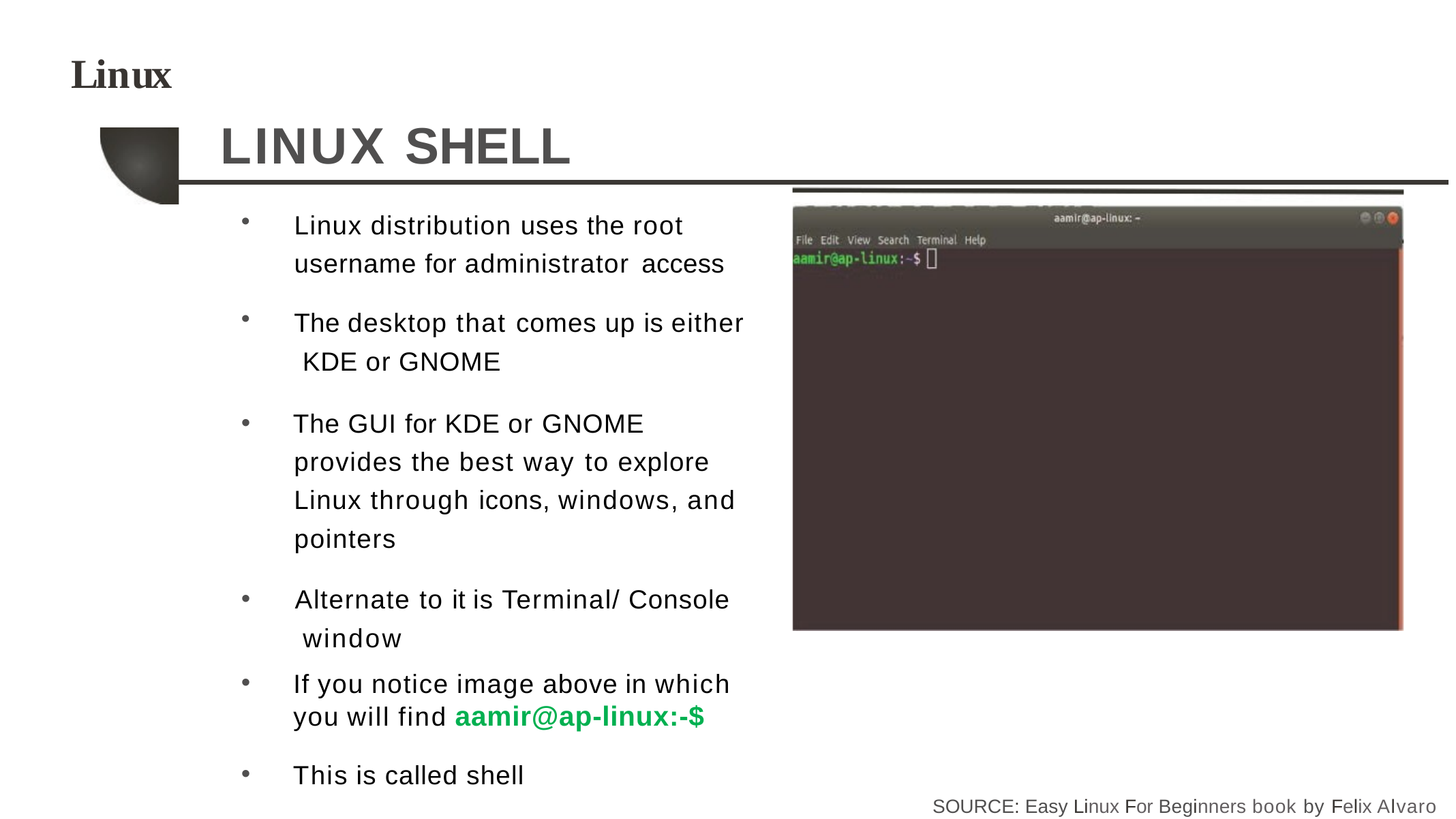

# Linux
LINUX SHELL

Linux distribution uses the root  username for administrator access
The desktop that comes up is either  KDE or GNOME

The GUI for KDE or GNOME
provides the best way to explore  Linux through icons, windows, and
pointers
Alternate to it is Terminal/ Console  window
If you notice image above in which you will find aamir@ap-linux:-$
This is called shell
SOURCE: Easy Linux For Beginners book by Felix Alvaro